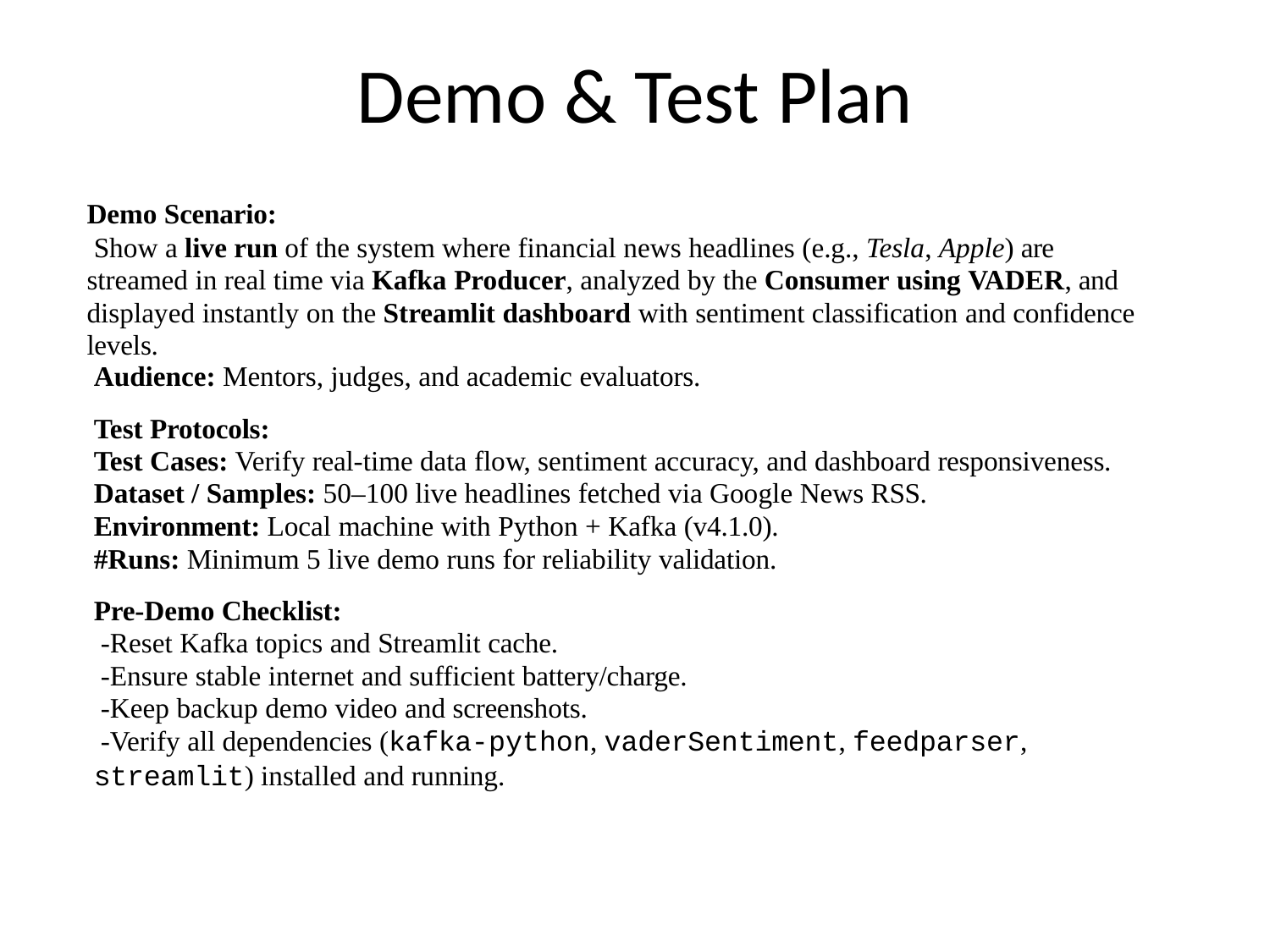

# Demo & Test Plan
Demo Scenario:
Show a live run of the system where financial news headlines (e.g., Tesla, Apple) are streamed in real time via Kafka Producer, analyzed by the Consumer using VADER, and displayed instantly on the Streamlit dashboard with sentiment classification and confidence levels.
Audience: Mentors, judges, and academic evaluators.
Test Protocols:
Test Cases: Verify real-time data flow, sentiment accuracy, and dashboard responsiveness.
Dataset / Samples: 50–100 live headlines fetched via Google News RSS.
Environment: Local machine with Python + Kafka (v4.1.0).
#Runs: Minimum 5 live demo runs for reliability validation.
Pre-Demo Checklist:
-Reset Kafka topics and Streamlit cache.
-Ensure stable internet and sufficient battery/charge.
-Keep backup demo video and screenshots.
-Verify all dependencies (kafka-python, vaderSentiment, feedparser,
streamlit) installed and running.